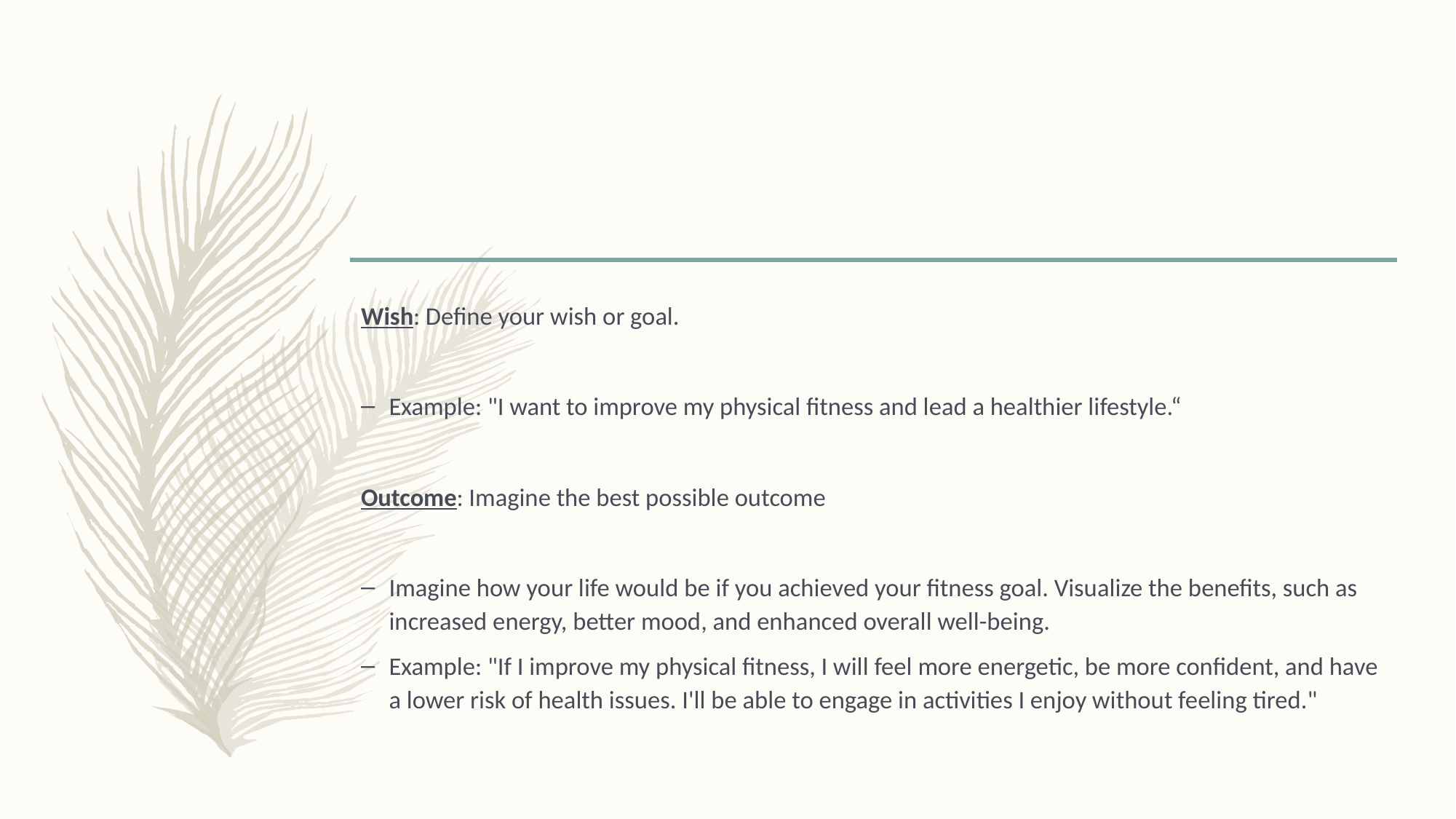

Wish: Define your wish or goal.

Example: "I want to improve my physical fitness and lead a healthier lifestyle.“

Outcome: Imagine the best possible outcome

Imagine how your life would be if you achieved your fitness goal. Visualize the benefits, such as increased energy, better mood, and enhanced overall well-being.
Example: "If I improve my physical fitness, I will feel more energetic, be more confident, and have a lower risk of health issues. I'll be able to engage in activities I enjoy without feeling tired."